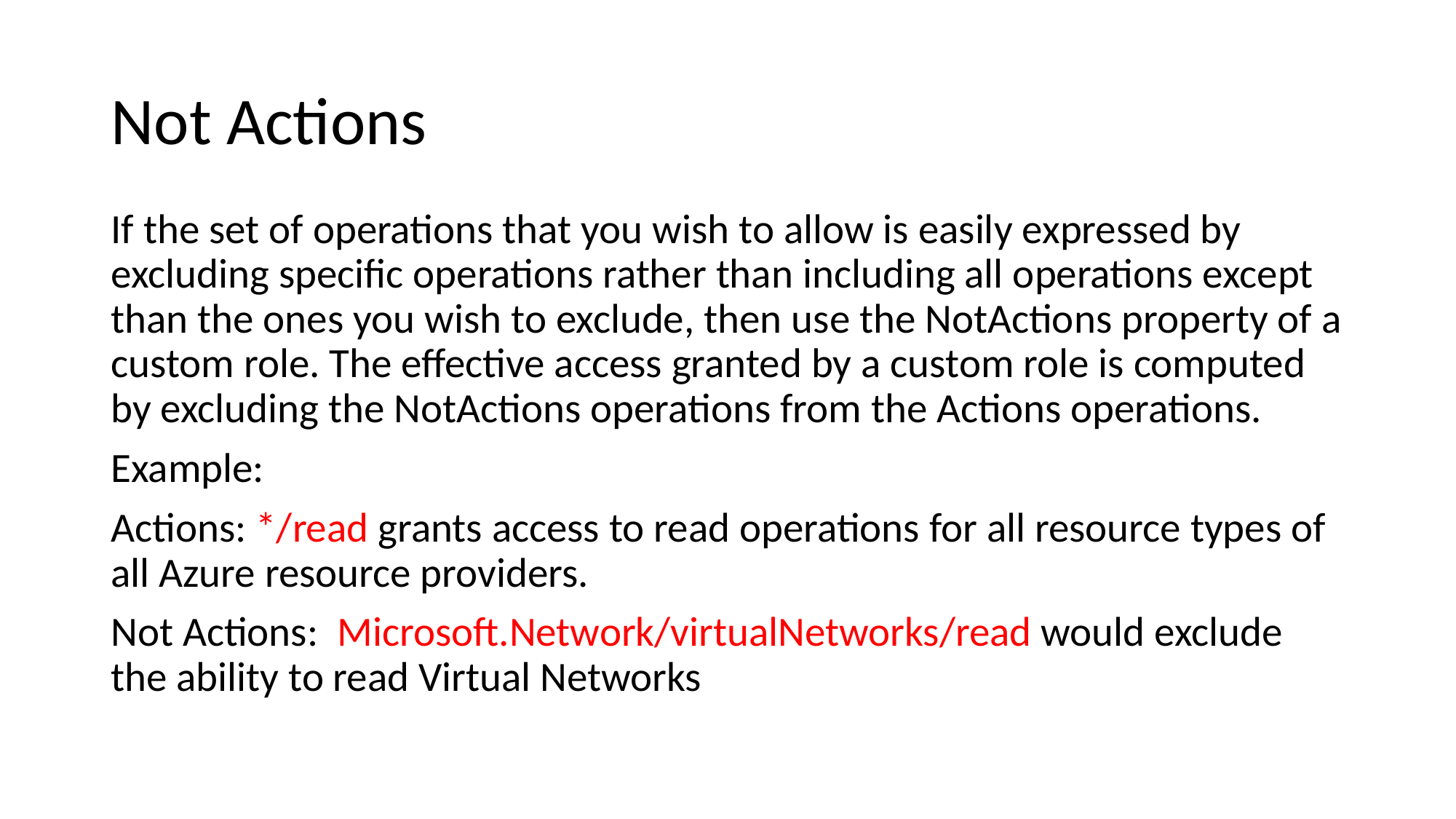

# Not Actions
If the set of operations that you wish to allow is easily expressed by excluding specific operations rather than including all operations except than the ones you wish to exclude, then use the NotActions property of a custom role. The effective access granted by a custom role is computed by excluding the NotActions operations from the Actions operations.
Example:
Actions: */read grants access to read operations for all resource types of all Azure resource providers.
Not Actions:  Microsoft.Network/virtualNetworks/read would exclude the ability to read Virtual Networks